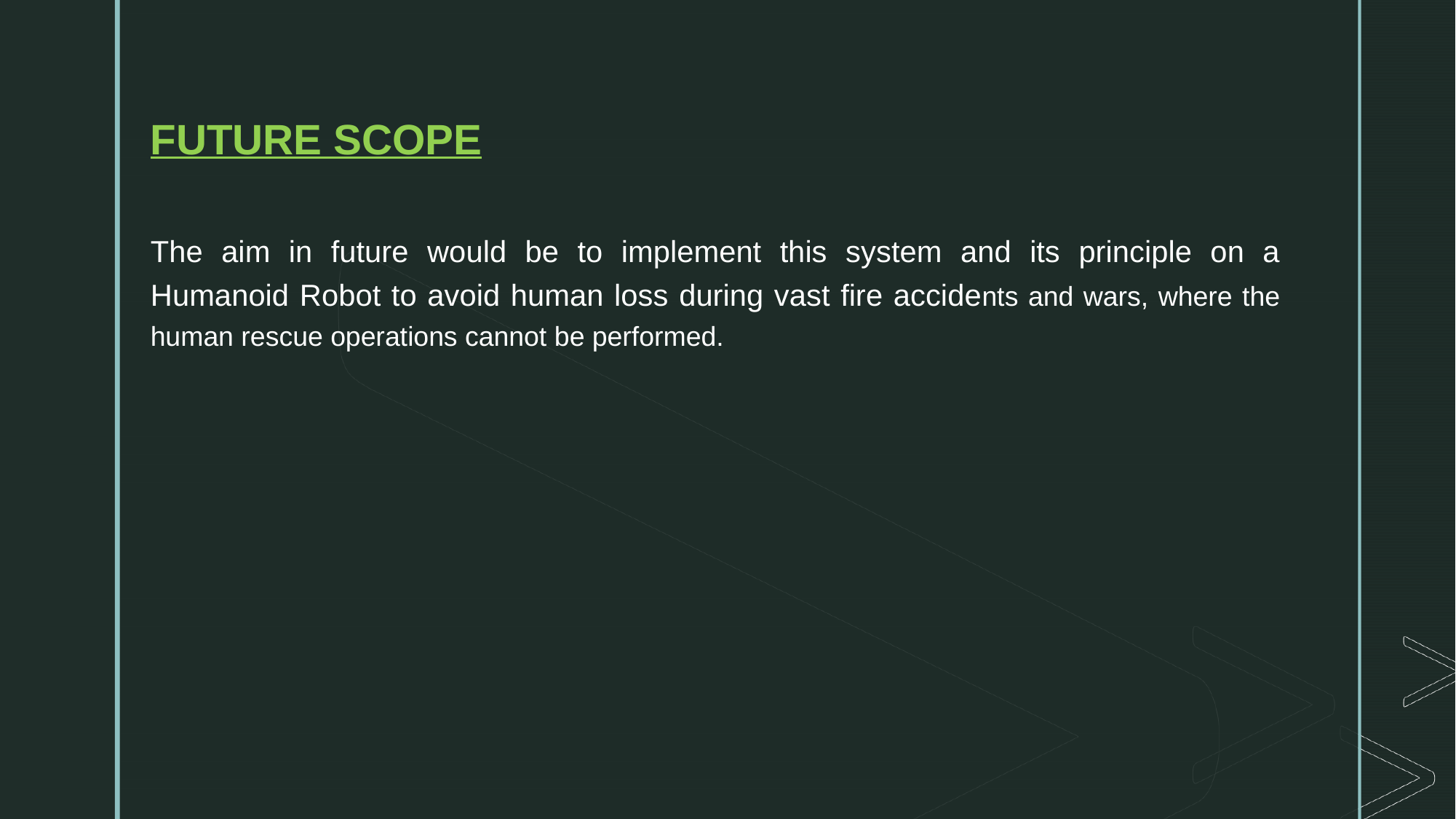

FUTURE SCOPE

The aim in future would be to implement this system and its principle on a Humanoid Robot to avoid human loss during vast fire accidents and wars, where the human rescue operations cannot be performed.